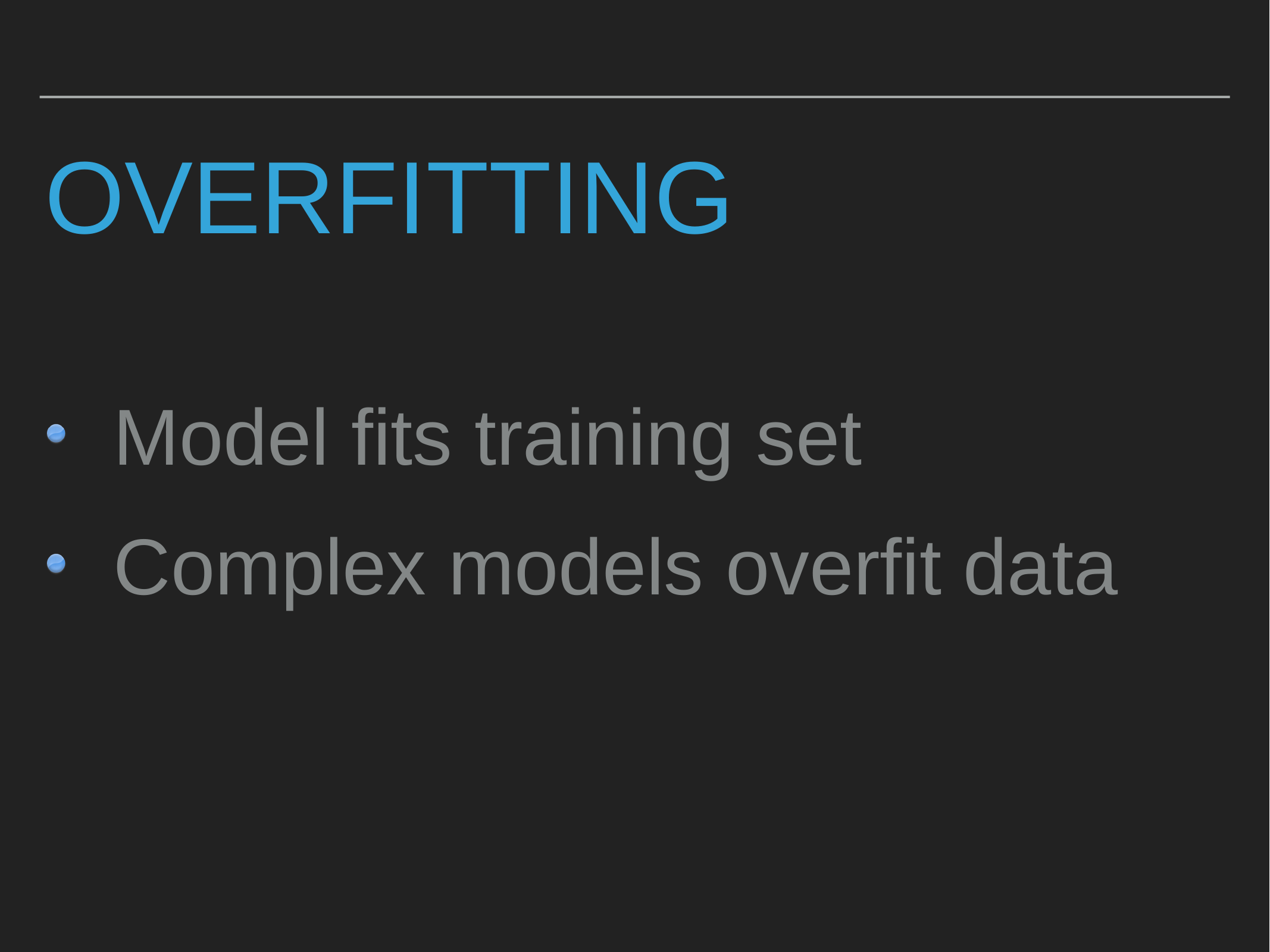

# Overfitting

Model fits training set
Complex models overfit data